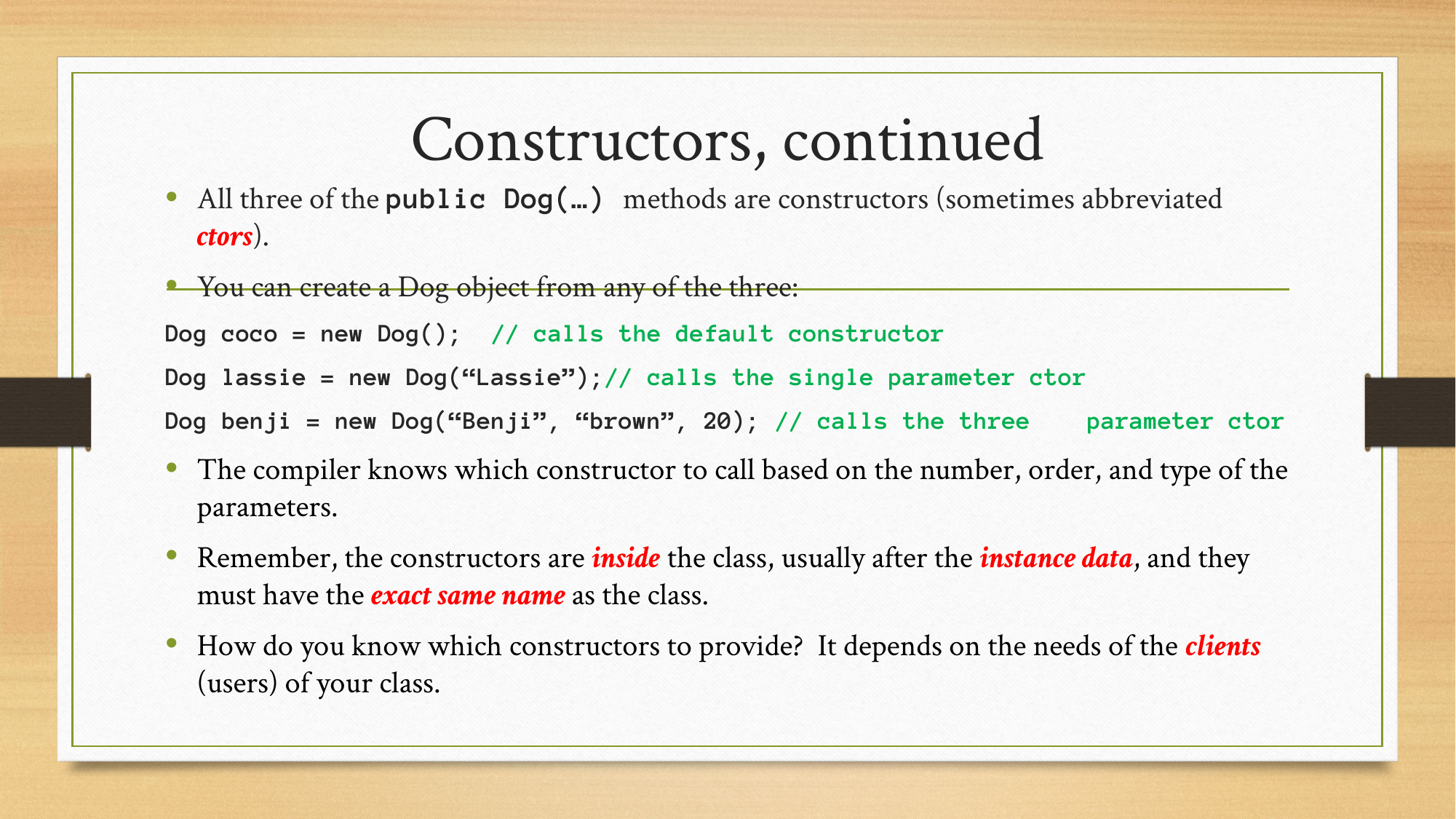

# Constructors, continued
All three of the public Dog(…) methods are constructors (sometimes abbreviated ctors).
You can create a Dog object from any of the three:
Dog coco = new Dog();  // calls the default constructor
Dog lassie = new Dog(“Lassie”);// calls the single parameter ctor
Dog benji = new Dog(“Benji”, “brown”, 20); // calls the three    parameter ctor
The compiler knows which constructor to call based on the number, order, and type of the parameters.
Remember, the constructors are inside the class, usually after the instance data, and they must have the exact same name as the class.
How do you know which constructors to provide?  It depends on the needs of the clients (users) of your class.